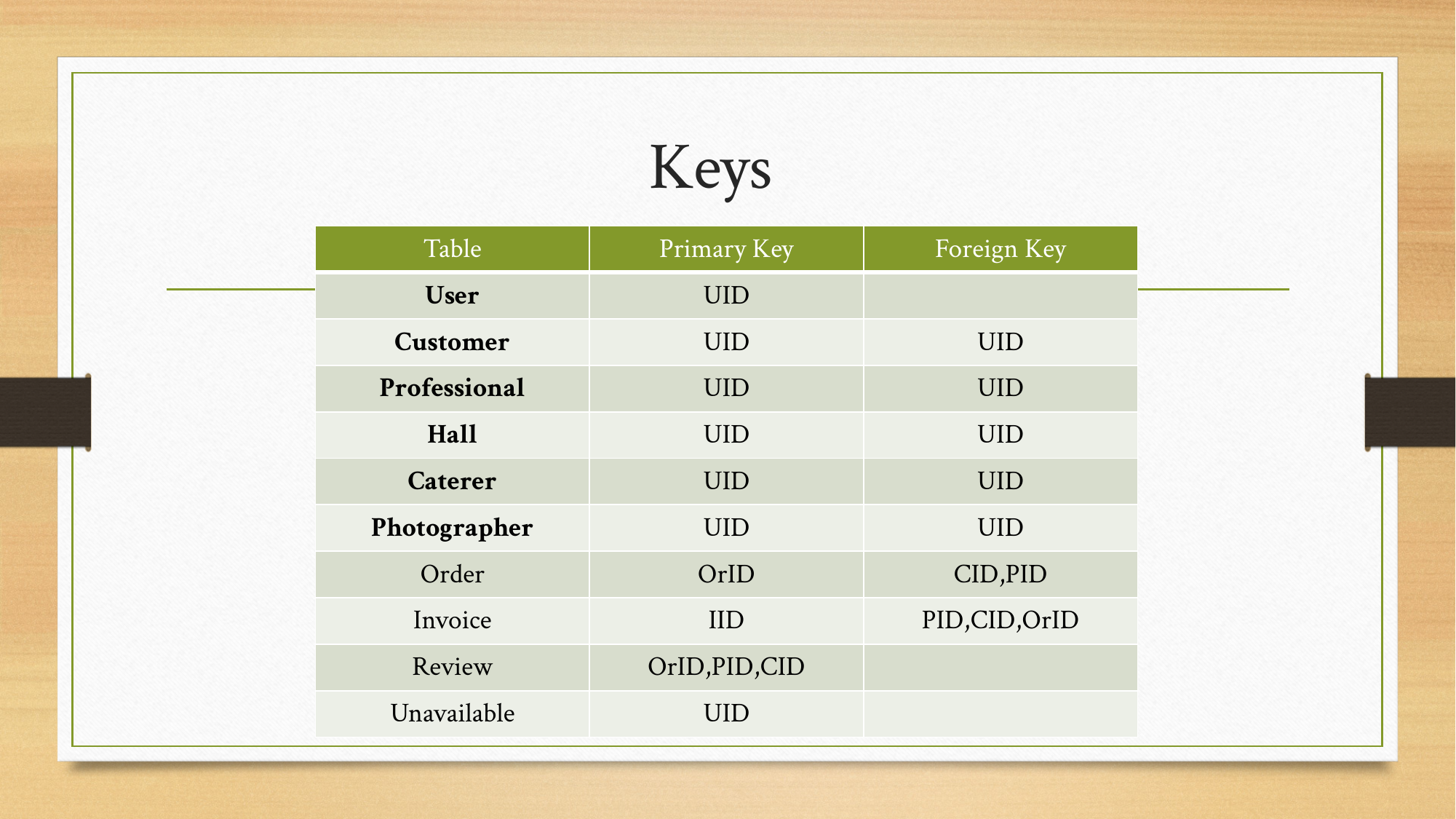

# Keys
| Table | Primary Key | Foreign Key |
| --- | --- | --- |
| User | UID |  |
| Customer | UID | UID |
| Professional | UID | UID |
| Hall | UID | UID |
| Caterer | UID | UID |
| Photographer | UID | UID |
| Order | OrID | CID,PID |
| Invoice | IID | PID,CID,OrID |
| Review | OrID,PID,CID |  |
| Unavailable | UID |  |